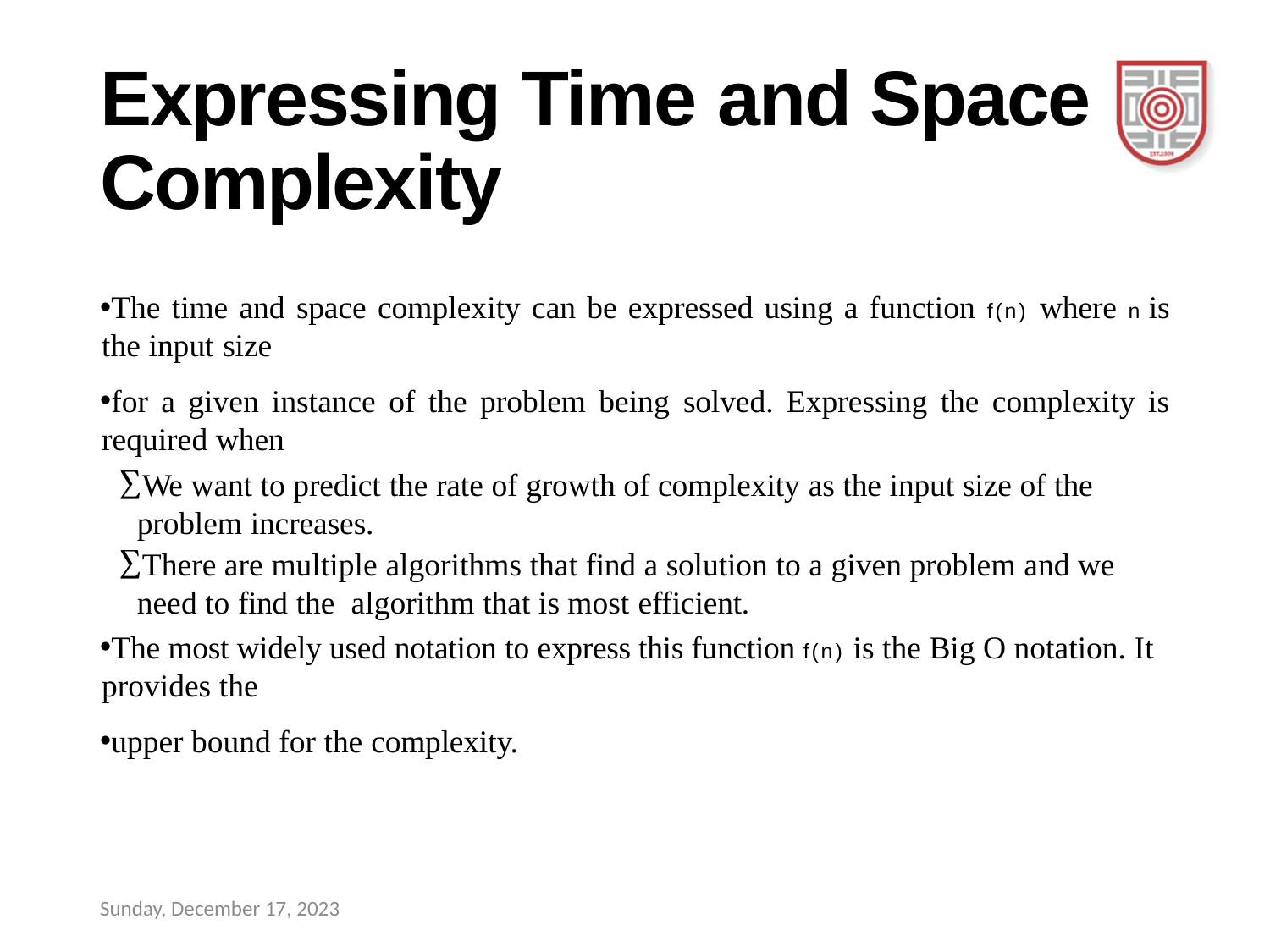

# Expressing Time and Space Complexity

The time and space complexity can be expressed using a function f(n) where n is the input size
for a given instance of the problem being solved. Expressing the complexity is required when
We want to predict the rate of growth of complexity as the input size of the problem increases.
There are multiple algorithms that find a solution to a given problem and we need to find the  algorithm that is most efficient.
The most widely used notation to express this function f(n) is the Big O notation. It provides the
upper bound for the complexity.

Sunday, December 17, 2023